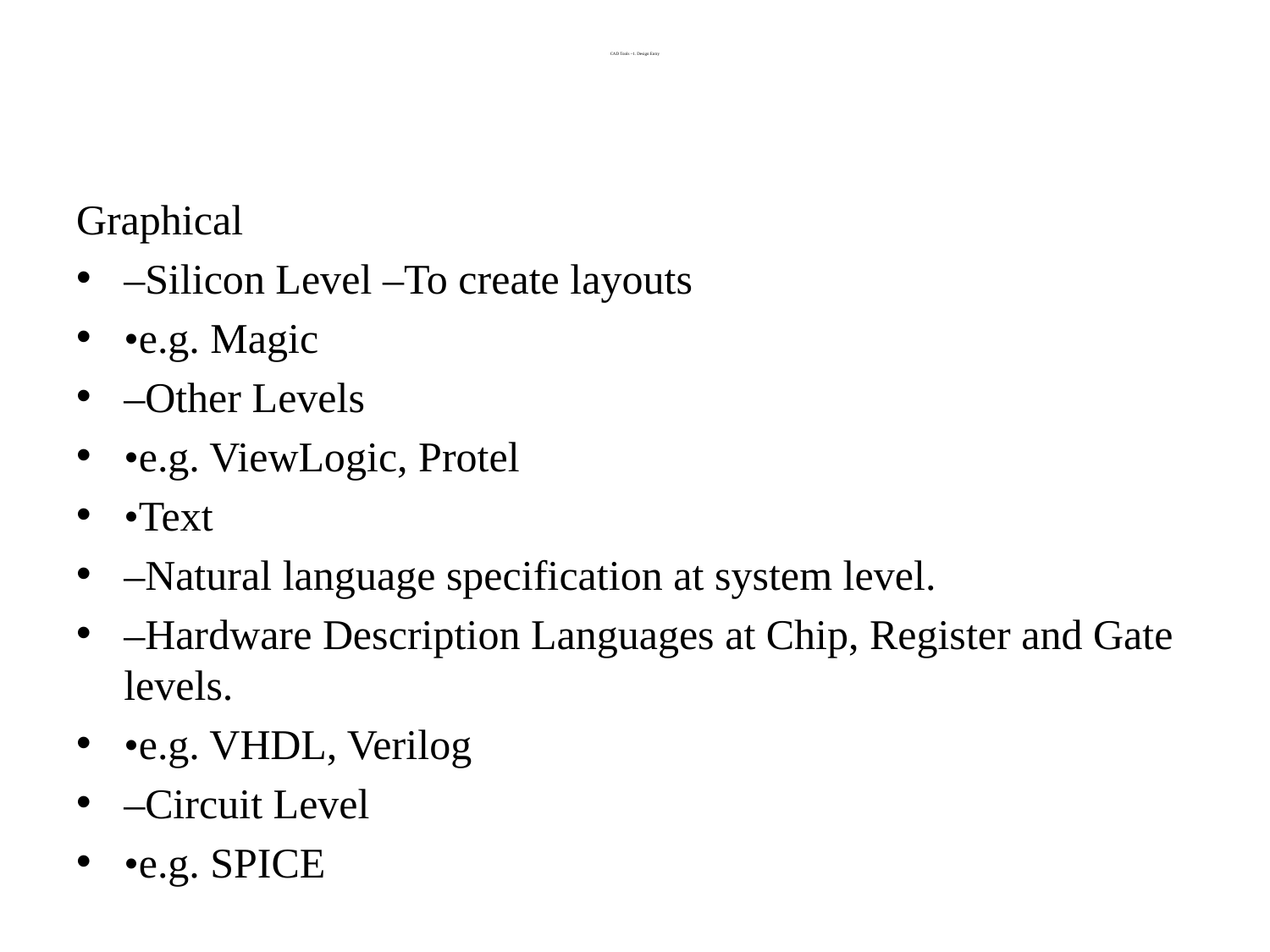

# CAD Tools –1. Design Entry

Graphical
–Silicon Level –To create layouts
•e.g. Magic
–Other Levels
•e.g. ViewLogic, Protel
•Text
–Natural language specification at system level.
–Hardware Description Languages at Chip, Register and Gate levels.
•e.g. VHDL, Verilog
–Circuit Level
•e.g. SPICE